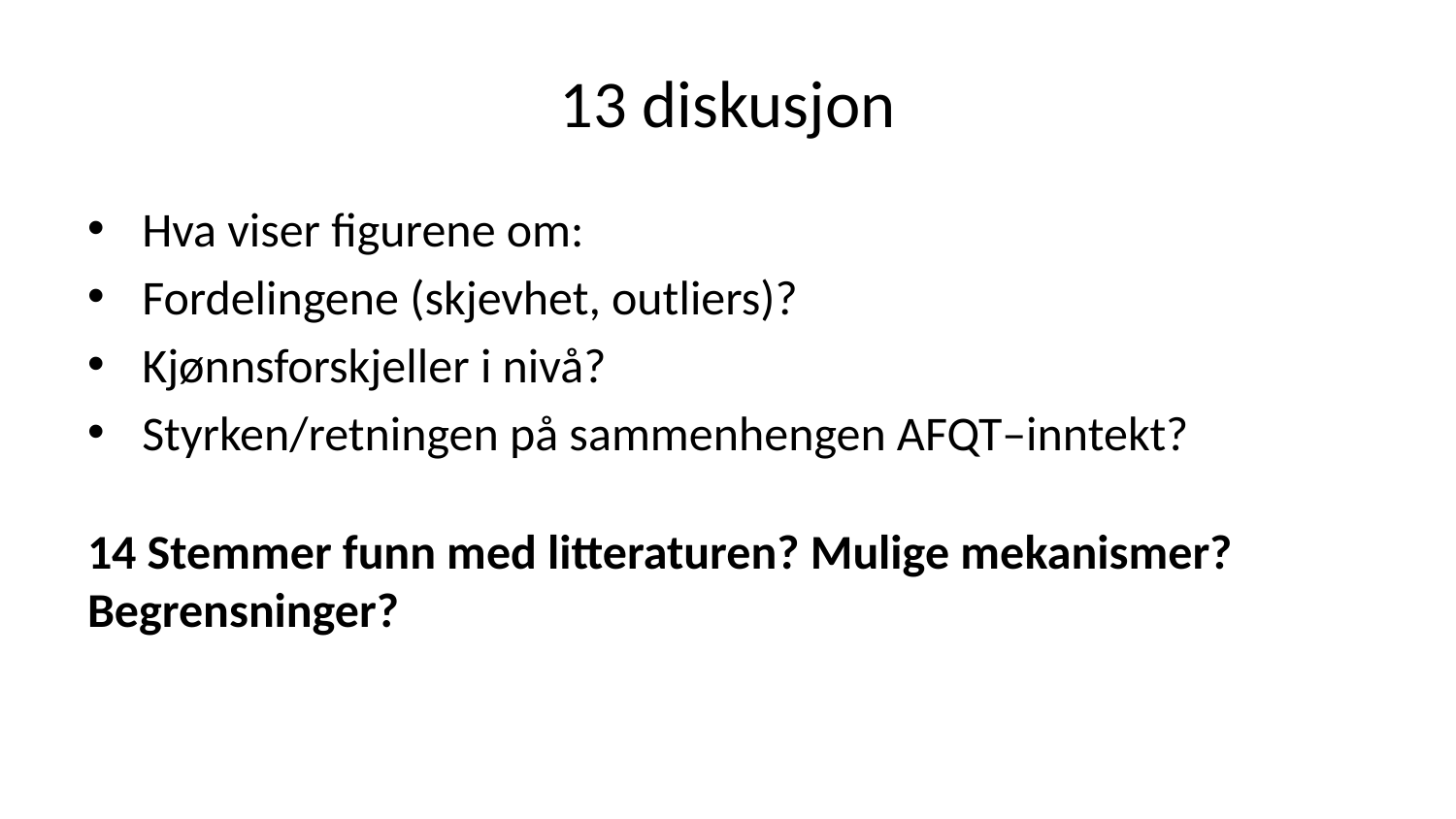

# 13 diskusjon
Hva viser figurene om:
Fordelingene (skjevhet, outliers)?
Kjønnsforskjeller i nivå?
Styrken/retningen på sammenhengen AFQT–inntekt?
14 Stemmer funn med litteraturen? Mulige mekanismer? Begrensninger?